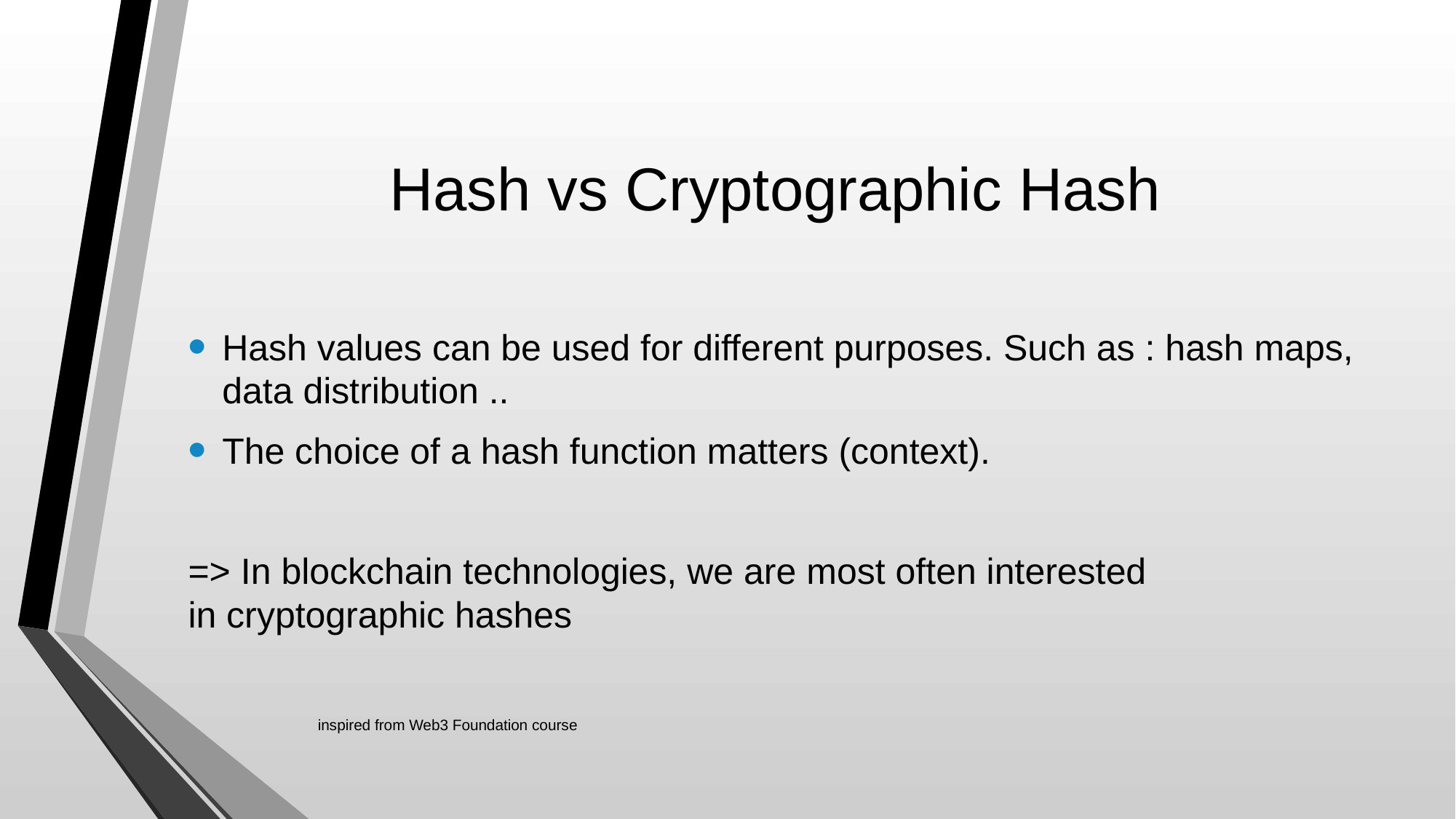

# Hash vs Cryptographic Hash
Hash values can be used for different purposes. Such as : hash maps, data distribution ..
The choice of a hash function matters (context).

=> In blockchain technologies, we are most often interested in cryptographic hashes

inspired from Web3 Foundation course